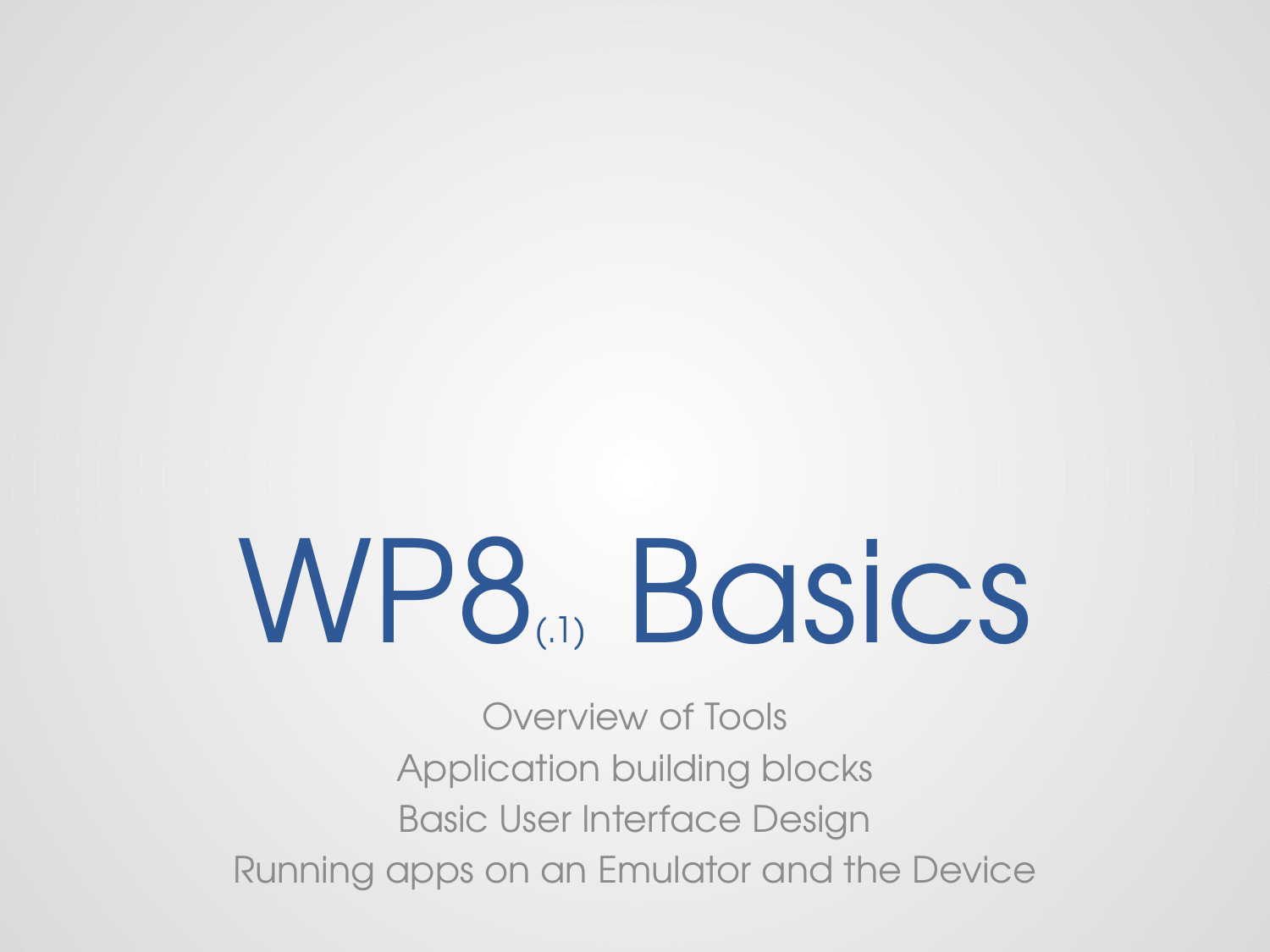

# WP8(.1) Basics
Overview of Tools
Application building blocks
Basic User Interface Design
Running apps on an Emulator and the Device